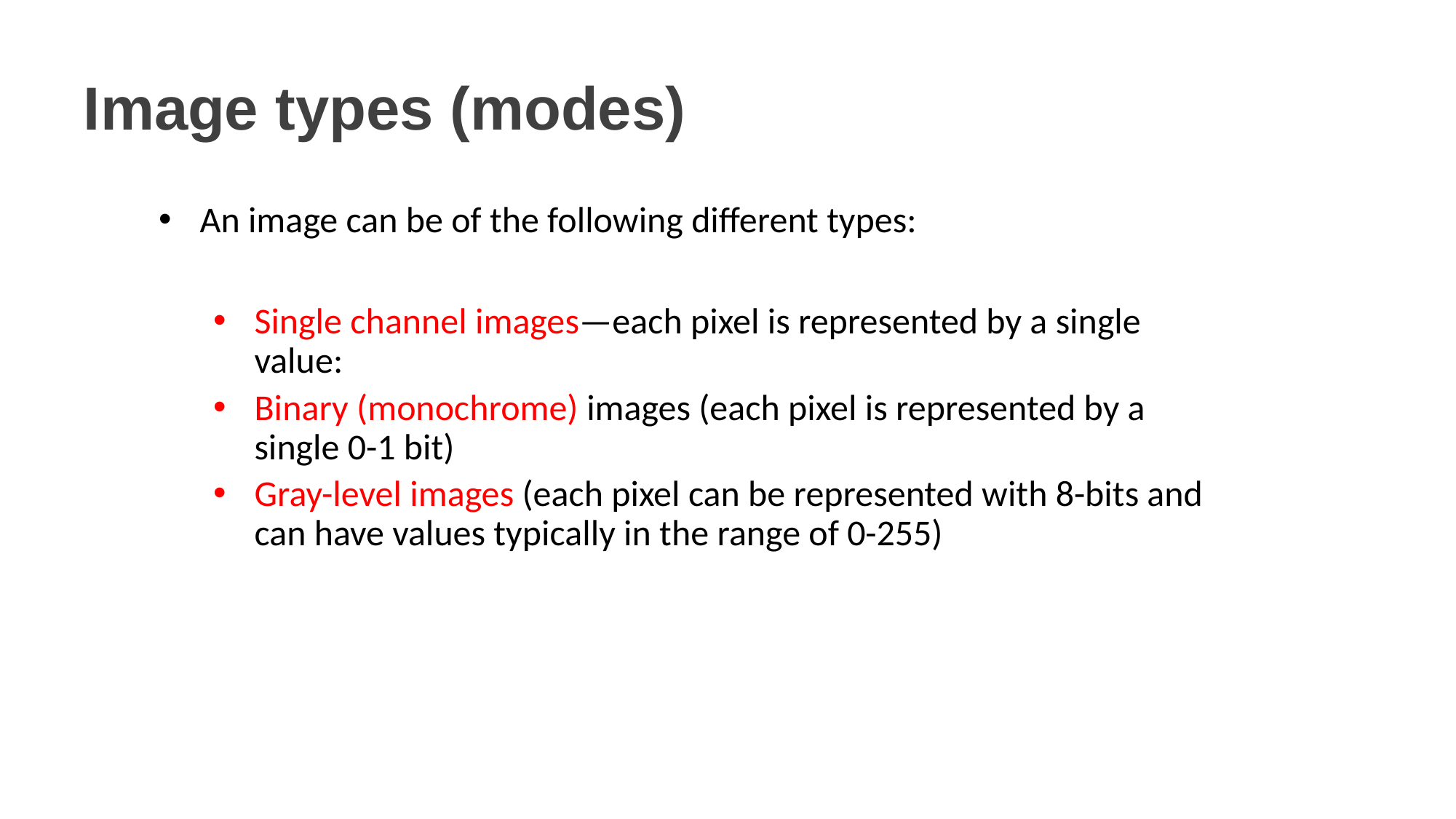

# Image types (modes)
An image can be of the following different types:

Single channel images—each pixel is represented by a single value:
Binary (monochrome) images (each pixel is represented by a single 0-1 bit)
Gray-level images (each pixel can be represented with 8-bits and can have values typically in the range of 0-255)